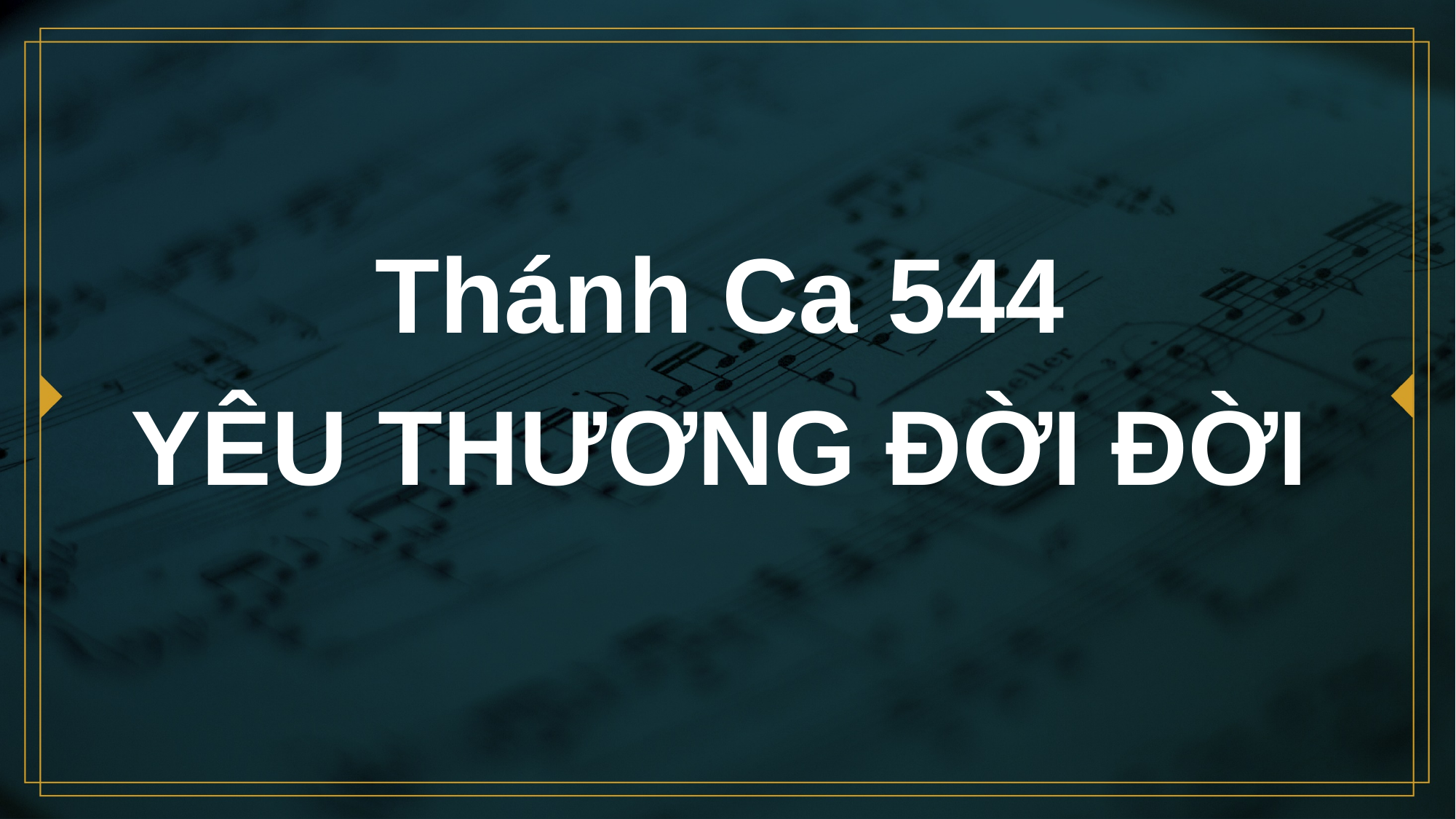

# Thánh Ca 544 YÊU THƯƠNG ĐỜI ĐỜI